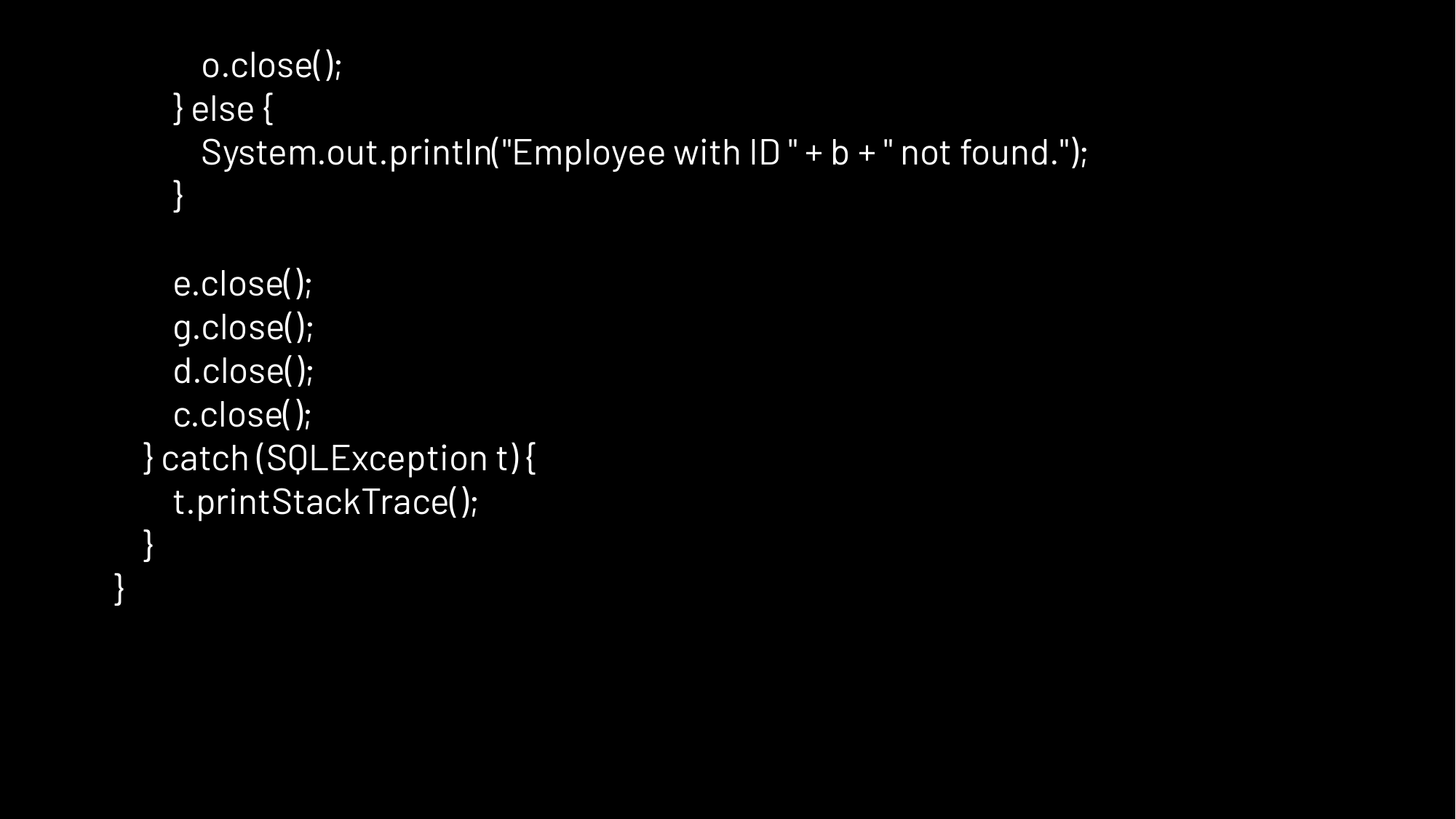

public void Decision2022(int b) {
    try {
        Connection c = DriverManager.getConnection("jdbc:mysql://localhost:3306/employees", "username", "password");
        Statement d = c.createStatement();

        ResultSet e = d.executeQuery("SELECT COUNT(*) FROM writeups WHERE employee_id = " + b);
        e.next();
        int f = e.getInt(1);

        ResultSet g = d.executeQuery("SELECT * FROM employees WHERE id = " + b);

        if (g.next()) {
            String h = g.getString("name");

            Date i = g.getDate("start");
            Calendar j = Calendar.getInstance();
            j.setTime(i);

            Calendar k = Calendar.getInstance();
            int l = k.get(Calendar.YEAR);
            int m = j.get(Calendar.YEAR);

            int n = l - m;

            ResultSet o = d.executeQuery("SELECT SUM(duration) FROM unpaid_leave WHERE employee_id = " + b);
            o.next();
            int p = o.getInt(1);

            n -= p;

            ResultSet q = d.executeQuery("SELECT * FROM payment WHERE employee_id = " + b + " ORDER BY month DESC LIMIT 1");

            if (q.next()) {
                double r = q.getDouble("salary");

                if (!f && n > 3 ) {
                    double s = r + r*0.10;
                    d.executeUpdate("UPDATE payment SET salary = " + s + " WHERE employee_id = " + b + " AND month = '" + q.getString("month") + "'");

                }
            } else {
                ResultSet structureResult = d.executeQuery("SELECT standard FROM structure WHERE position = '" + g.getString("position") + "'");
                if (structureResult.next()) {
                    double standardSalary = structureResult.getDouble("standard");
                    double newSalary = standardSalary * 1.10;
                }
                structureResult.close();
            }

            o.close();
        } else {
            System.out.println("Employee with ID " + b + " not found.");
        }

        e.close();
        g.close();
        d.close();
        c.close();
    } catch (SQLException t) {
        t.printStackTrace();
    }
}